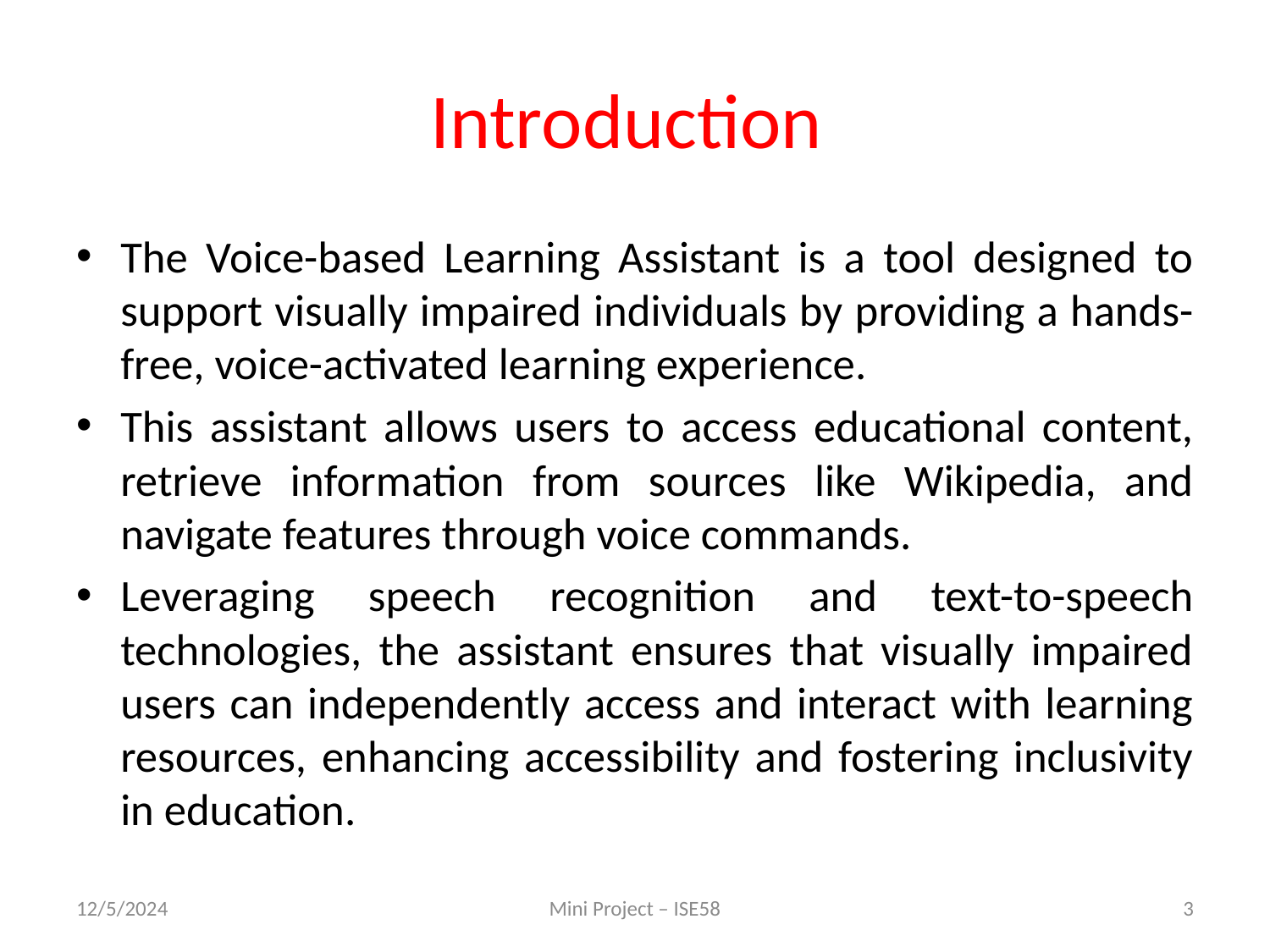

# Introduction
The Voice-based Learning Assistant is a tool designed to support visually impaired individuals by providing a hands-free, voice-activated learning experience.
This assistant allows users to access educational content, retrieve information from sources like Wikipedia, and navigate features through voice commands.
Leveraging speech recognition and text-to-speech technologies, the assistant ensures that visually impaired users can independently access and interact with learning resources, enhancing accessibility and fostering inclusivity in education.
12/5/2024
Mini Project – ISE58
3